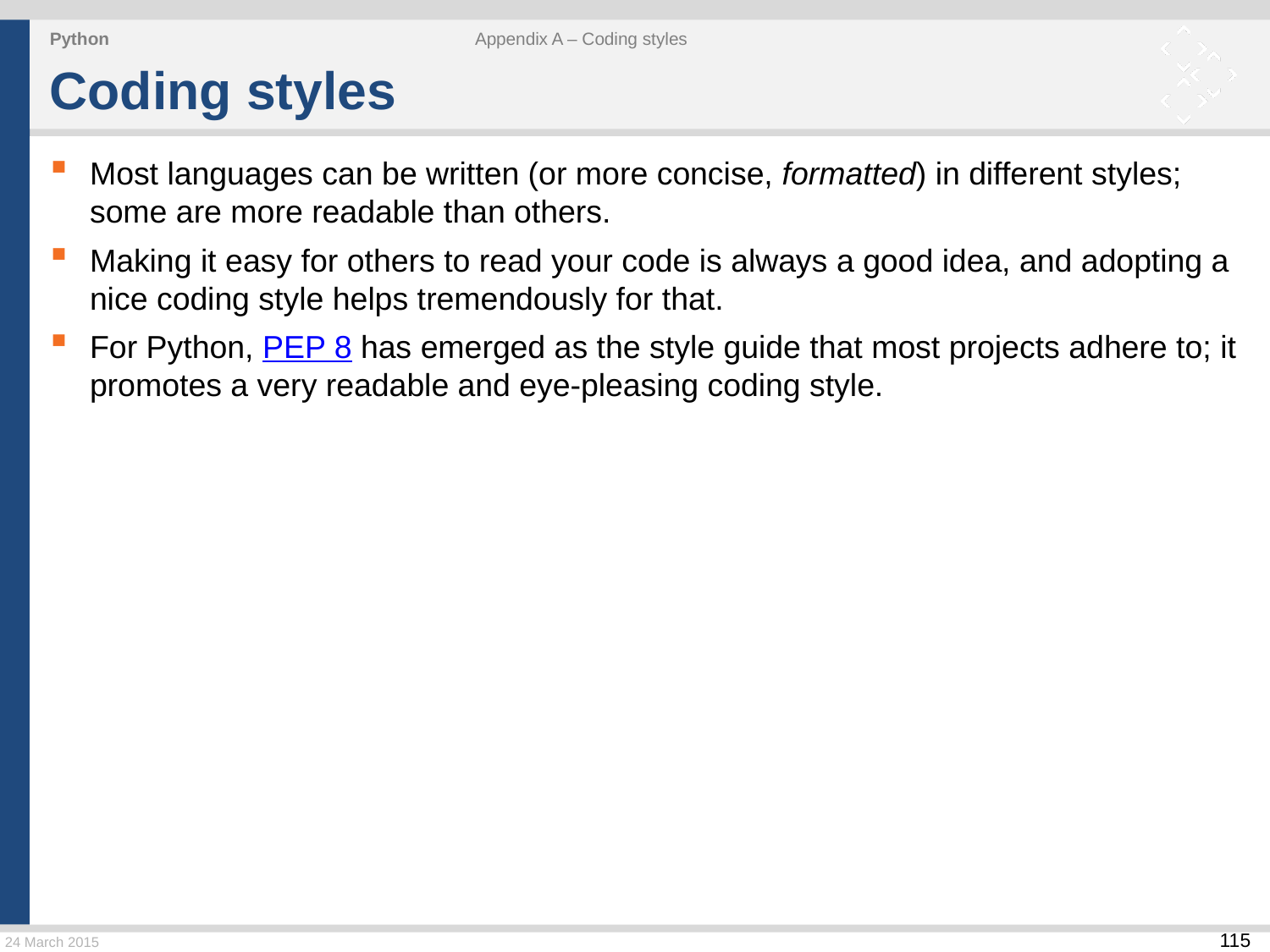

Python
Appendix A – Coding styles
Coding styles
Most languages can be written (or more concise, formatted) in different styles; some are more readable than others.
Making it easy for others to read your code is always a good idea, and adopting a nice coding style helps tremendously for that.
For Python, PEP 8 has emerged as the style guide that most projects adhere to; it promotes a very readable and eye-pleasing coding style.
24 March 2015